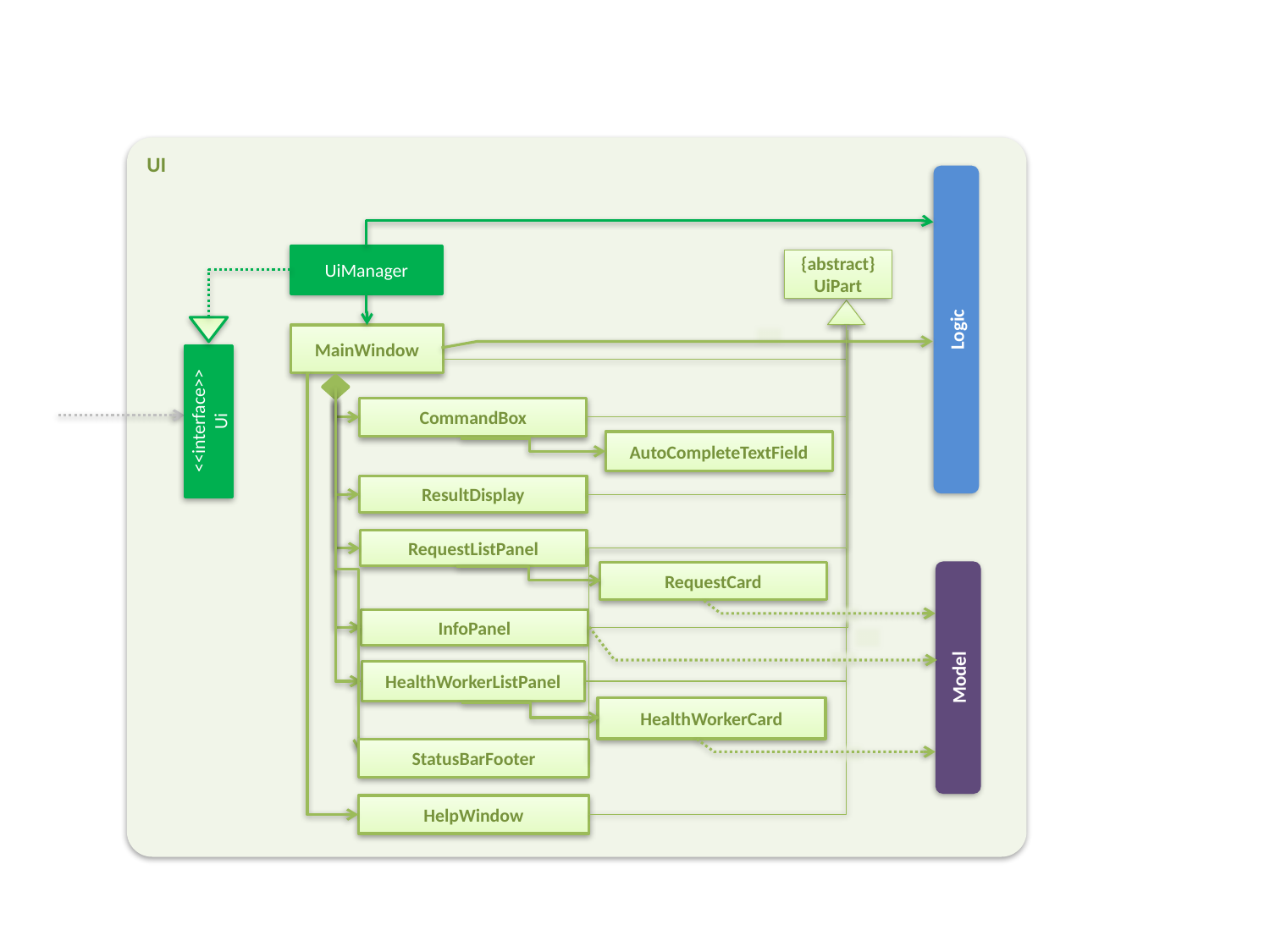

UI
UiManager
{abstract}
UiPart

Logic

MainWindow

<<interface>>
Ui
CommandBox
AutoCompleteTextField
ResultDisplay
RequestListPanel
RequestCard

InfoPanel

Model
HealthWorkerListPanel
HealthWorkerCard
StatusBarFooter

HelpWindow